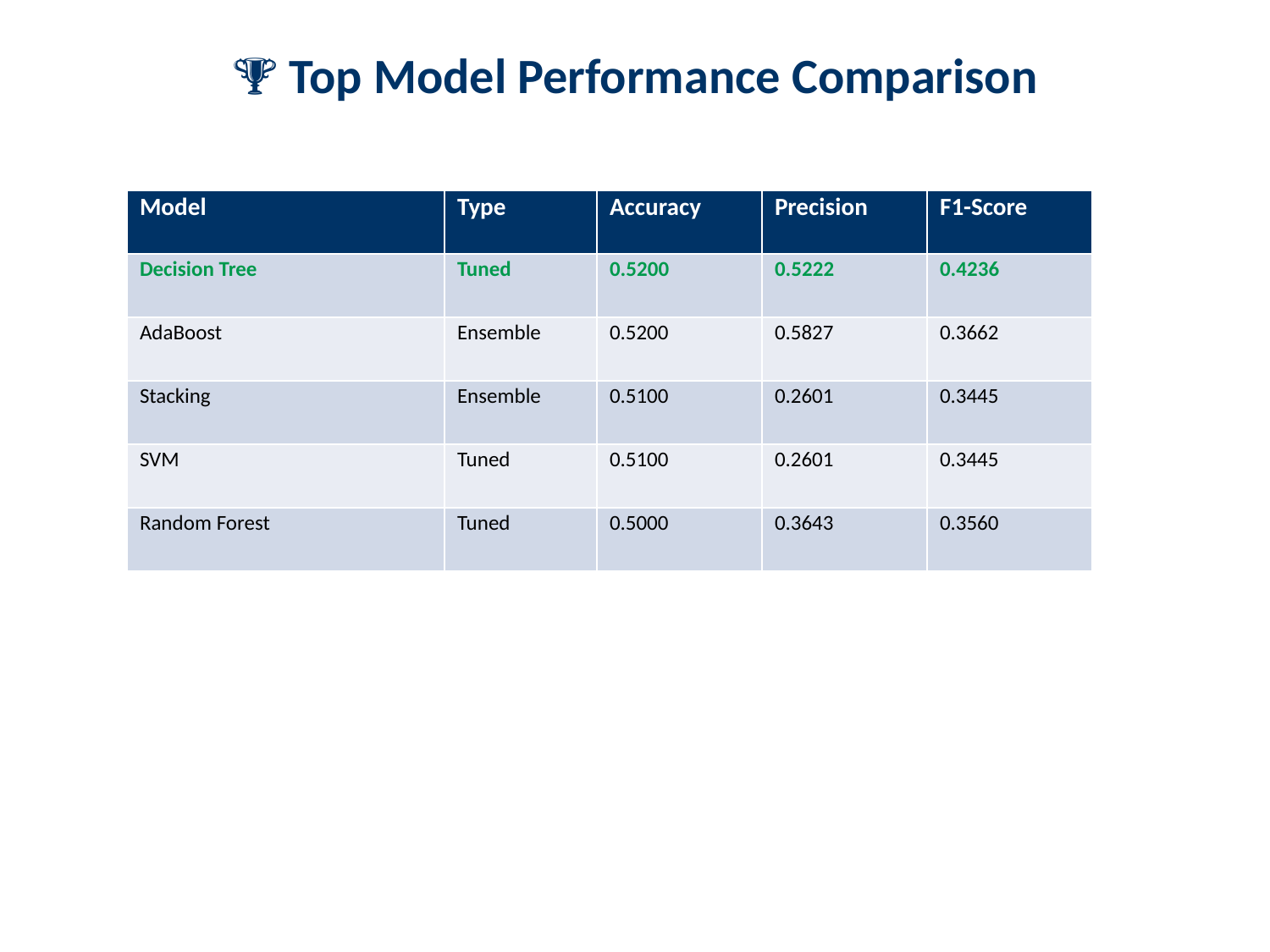

🏆 Top Model Performance Comparison
| Model | Type | Accuracy | Precision | F1-Score |
| --- | --- | --- | --- | --- |
| Decision Tree | Tuned | 0.5200 | 0.5222 | 0.4236 |
| AdaBoost | Ensemble | 0.5200 | 0.5827 | 0.3662 |
| Stacking | Ensemble | 0.5100 | 0.2601 | 0.3445 |
| SVM | Tuned | 0.5100 | 0.2601 | 0.3445 |
| Random Forest | Tuned | 0.5000 | 0.3643 | 0.3560 |